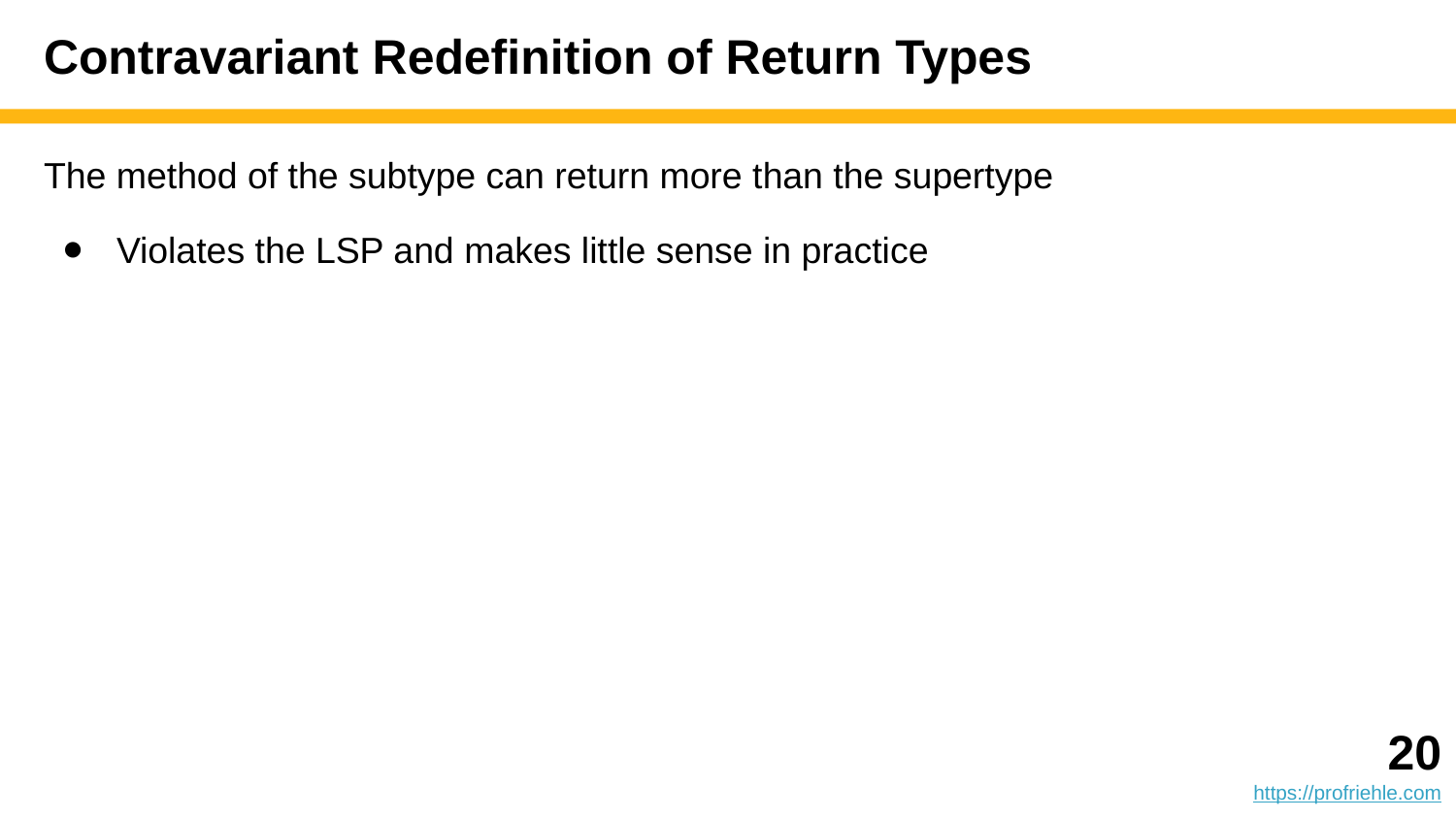

# Contravariant Redefinition of Return Types
The method of the subtype can return more than the supertype
Violates the LSP and makes little sense in practice
20
https://profriehle.com